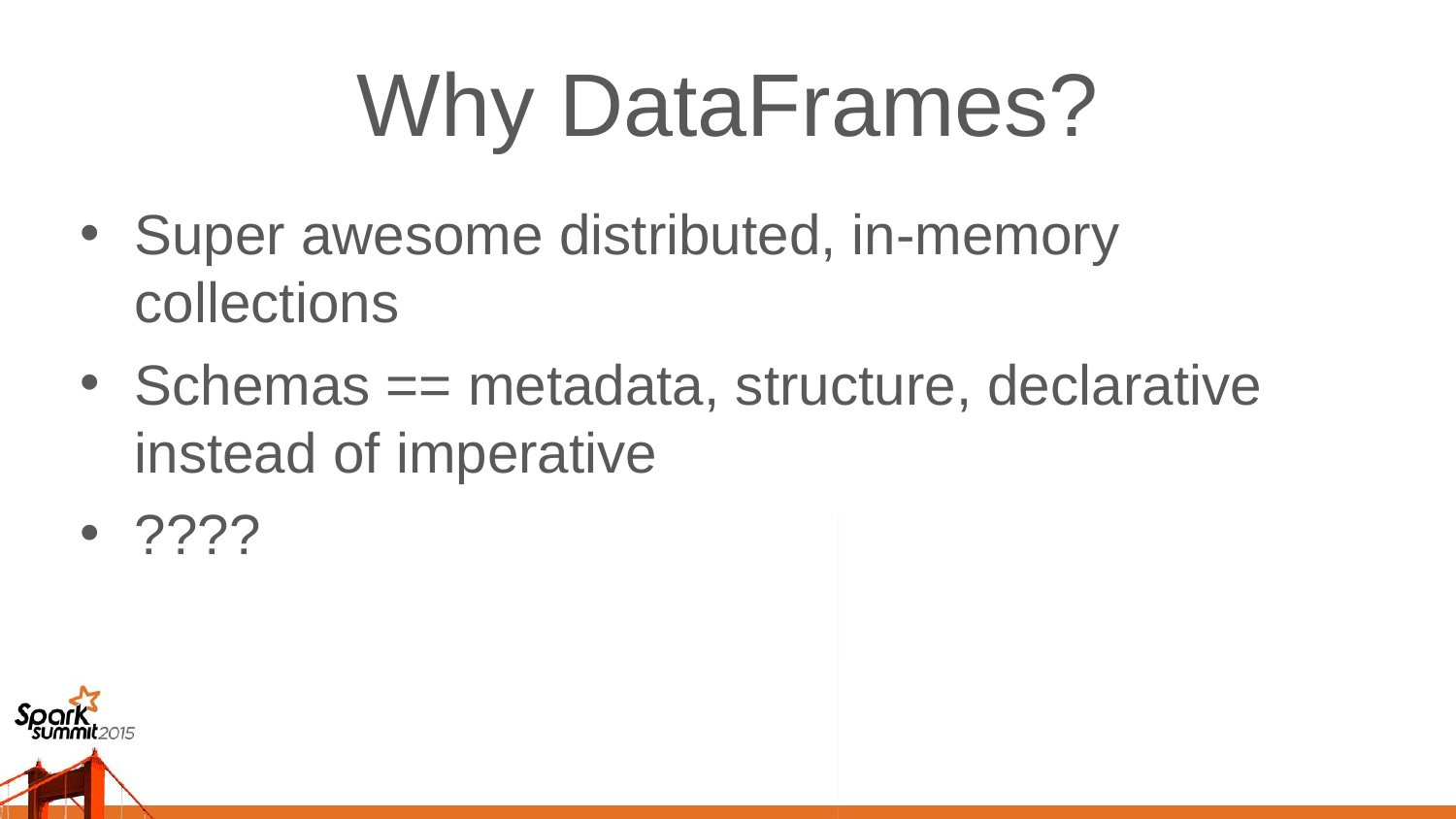

# Why DataFrames?
Super awesome distributed, in-memory collections
Schemas == metadata, structure, declarative instead of imperative
????
24